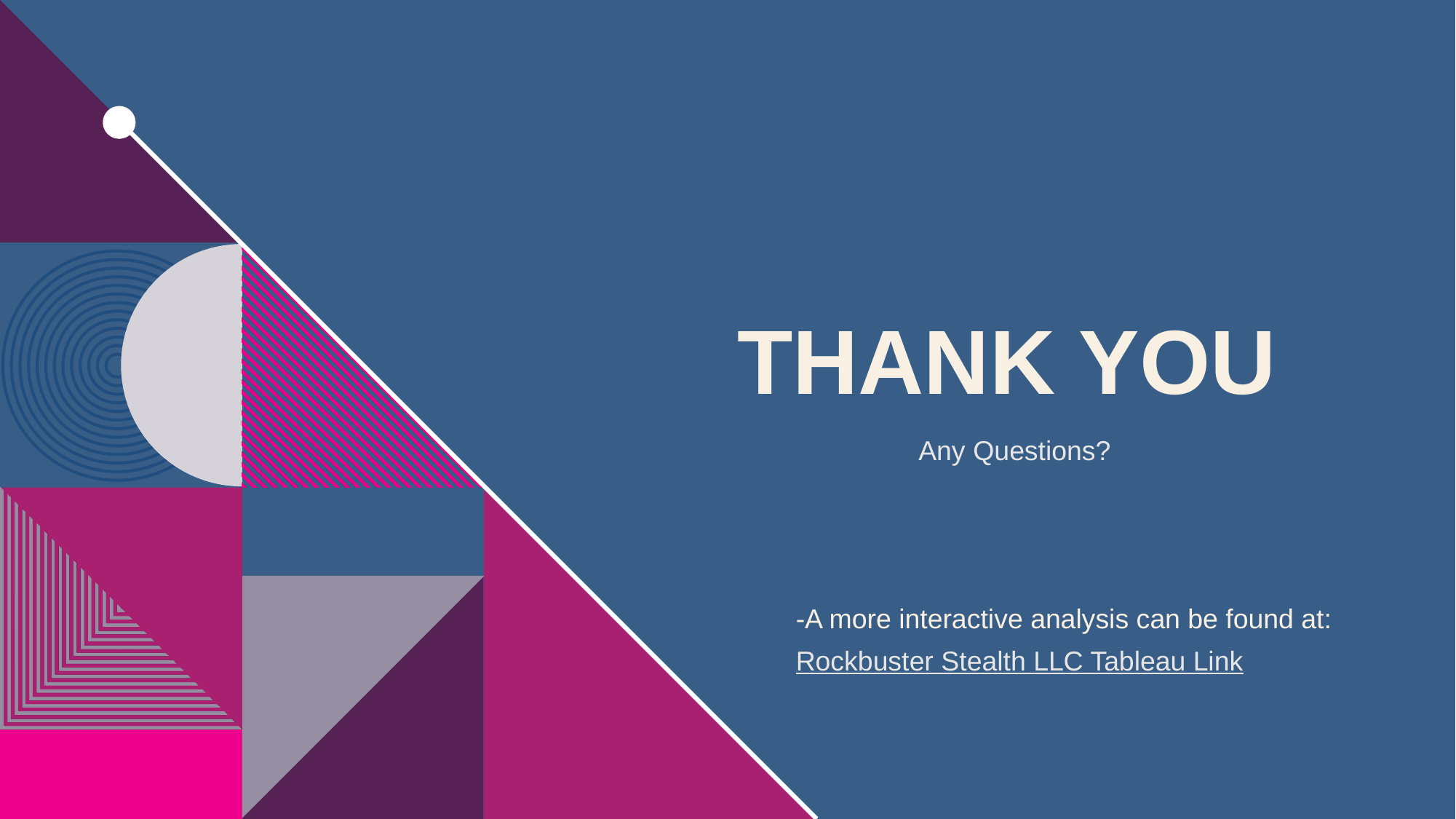

# THANK YOU
Any Questions?
-A more interactive analysis can be found at:
Rockbuster Stealth LLC Tableau Link